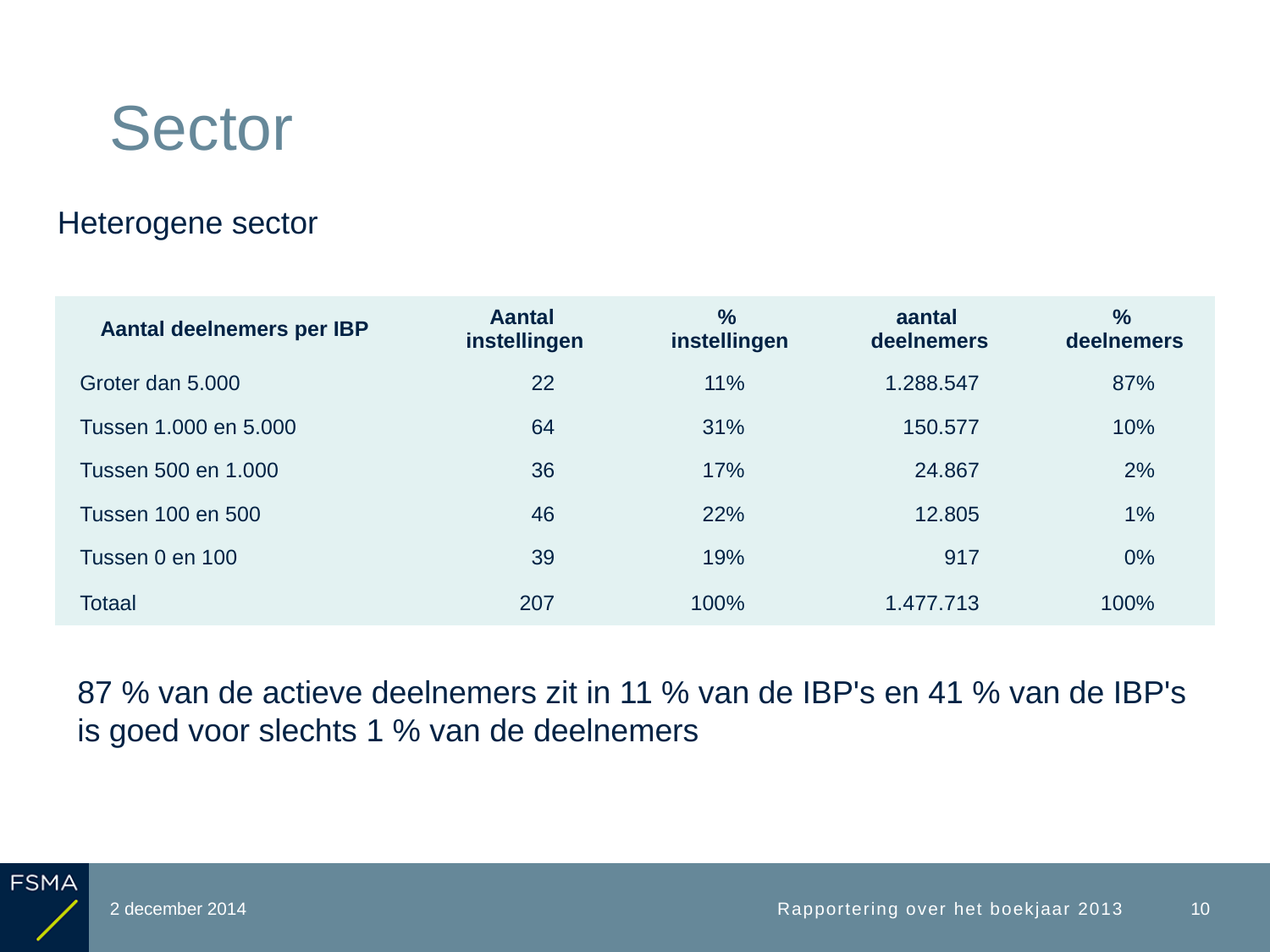

# Sector
Heterogene sector
| Aantal deelnemers per IBP | Aantal instellingen | % instellingen | aantal deelnemers | % deelnemers |
| --- | --- | --- | --- | --- |
| Groter dan 5.000 | 22 | 11% | 1.288.547 | 87% |
| Tussen 1.000 en 5.000 | 64 | 31% | 150.577 | 10% |
| Tussen 500 en 1.000 | 36 | 17% | 24.867 | 2% |
| Tussen 100 en 500 | 46 | 22% | 12.805 | 1% |
| Tussen 0 en 100 | 39 | 19% | 917 | 0% |
| Totaal | 207 | 100% | 1.477.713 | 100% |
87 % van de actieve deelnemers zit in 11 % van de IBP's en 41 % van de IBP's is goed voor slechts 1 % van de deelnemers
2 december 2014
Rapportering over het boekjaar 2013
10